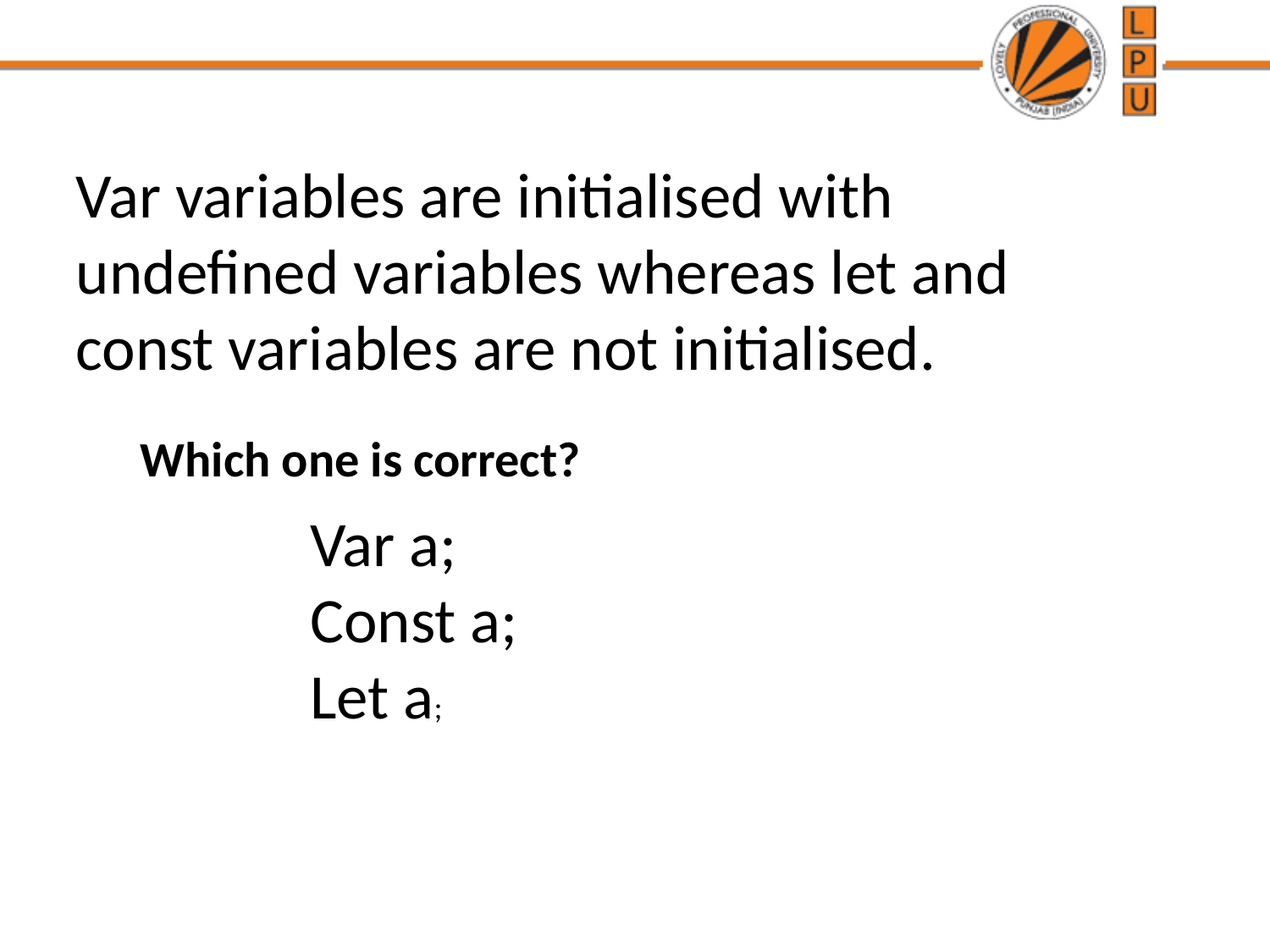

Var variables are initialised with undefined variables whereas let and const variables are not initialised.
Which one is correct?
Var a;
Const a;
Let a;